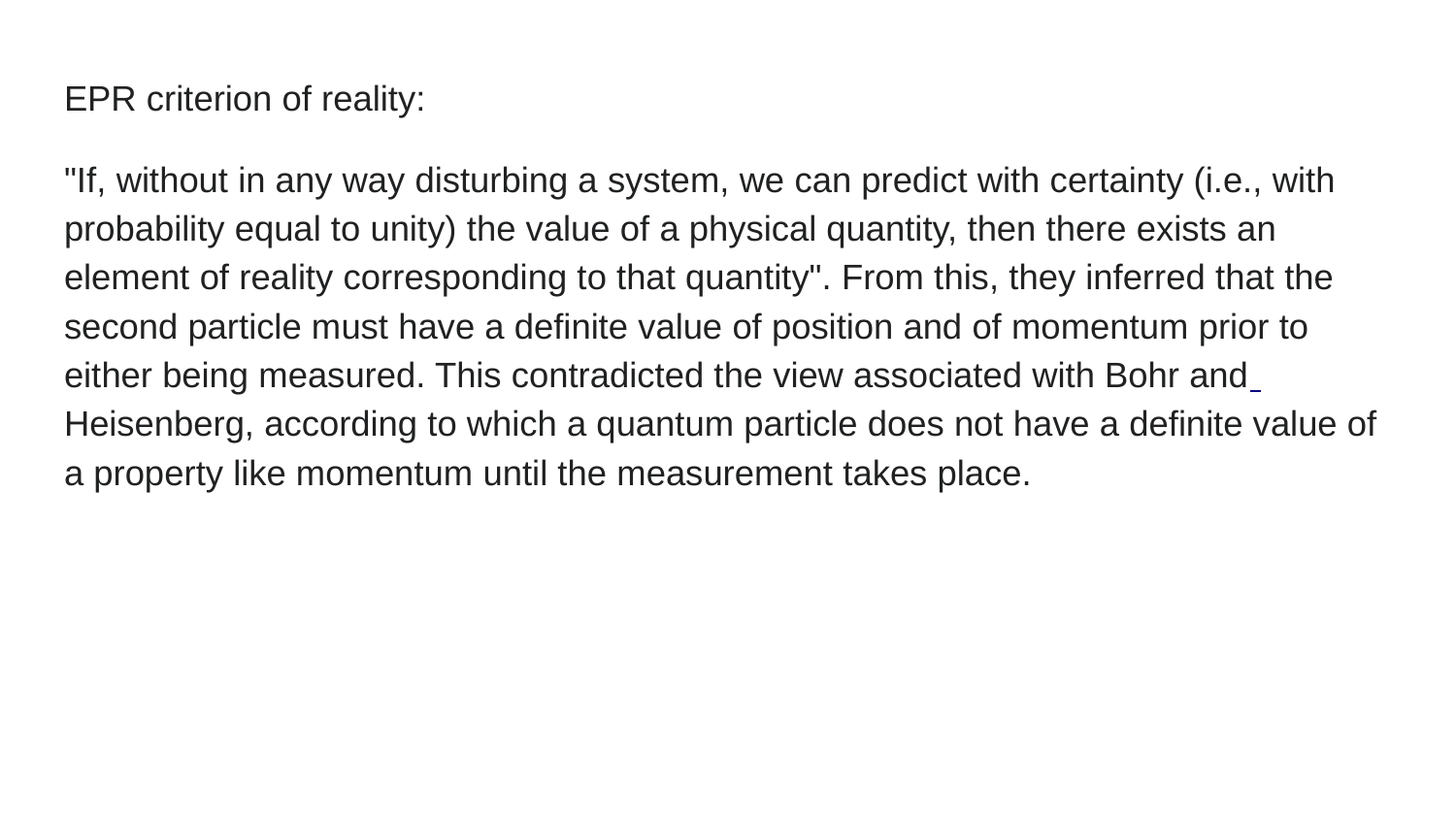

EPR criterion of reality:
"If, without in any way disturbing a system, we can predict with certainty (i.e., with probability equal to unity) the value of a physical quantity, then there exists an element of reality corresponding to that quantity". From this, they inferred that the second particle must have a definite value of position and of momentum prior to either being measured. This contradicted the view associated with Bohr and Heisenberg, according to which a quantum particle does not have a definite value of a property like momentum until the measurement takes place.